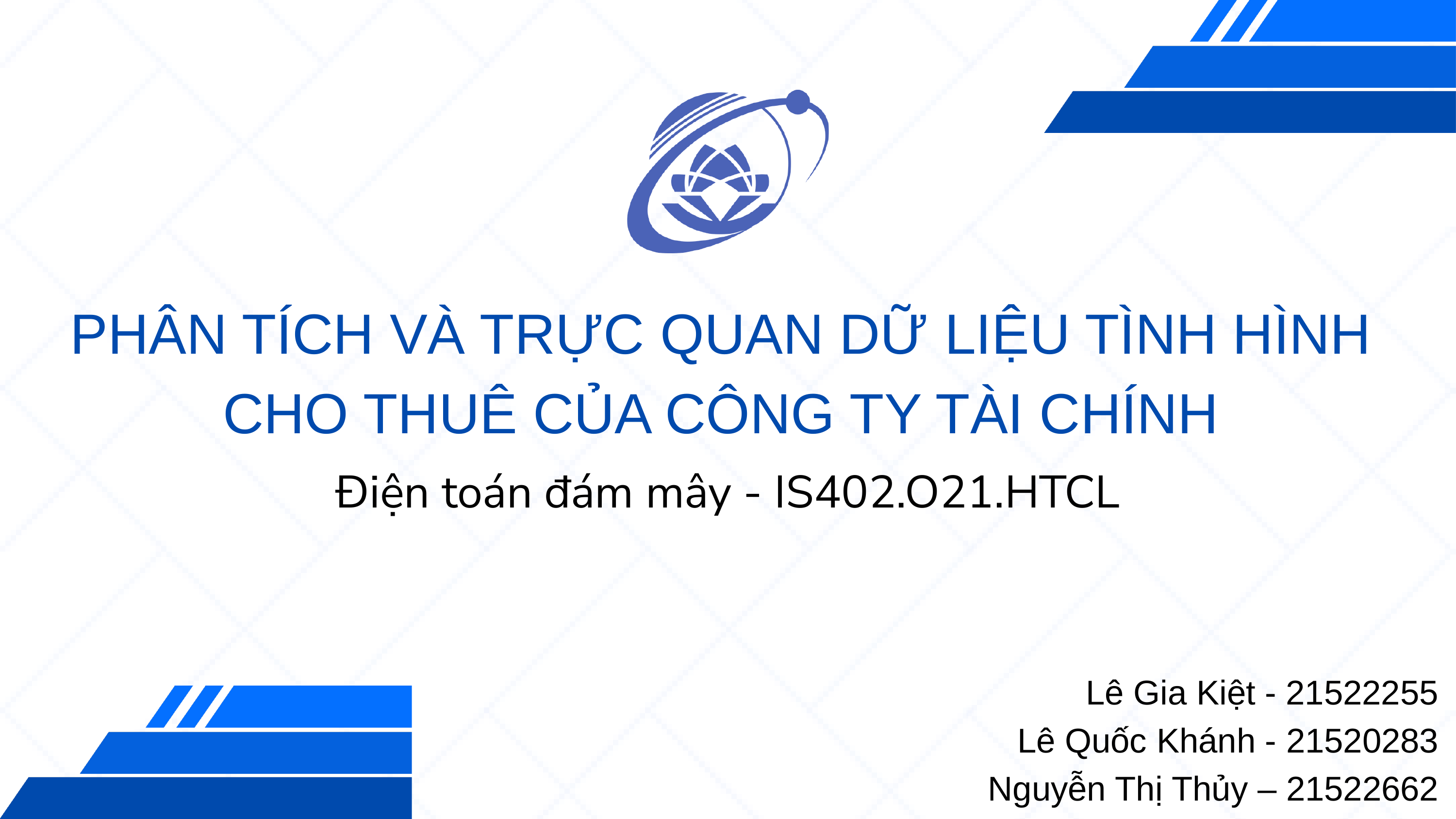

PHÂN TÍCH VÀ TRỰC QUAN DỮ LIỆU TÌNH HÌNH CHO THUÊ CỦA CÔNG TY TÀI CHÍNH
Điện toán đám mây - IS402.O21.HTCL
 Lê Gia Kiệt - 21522255
Lê Quốc Khánh - 21520283
Nguyễn Thị Thủy – 21522662